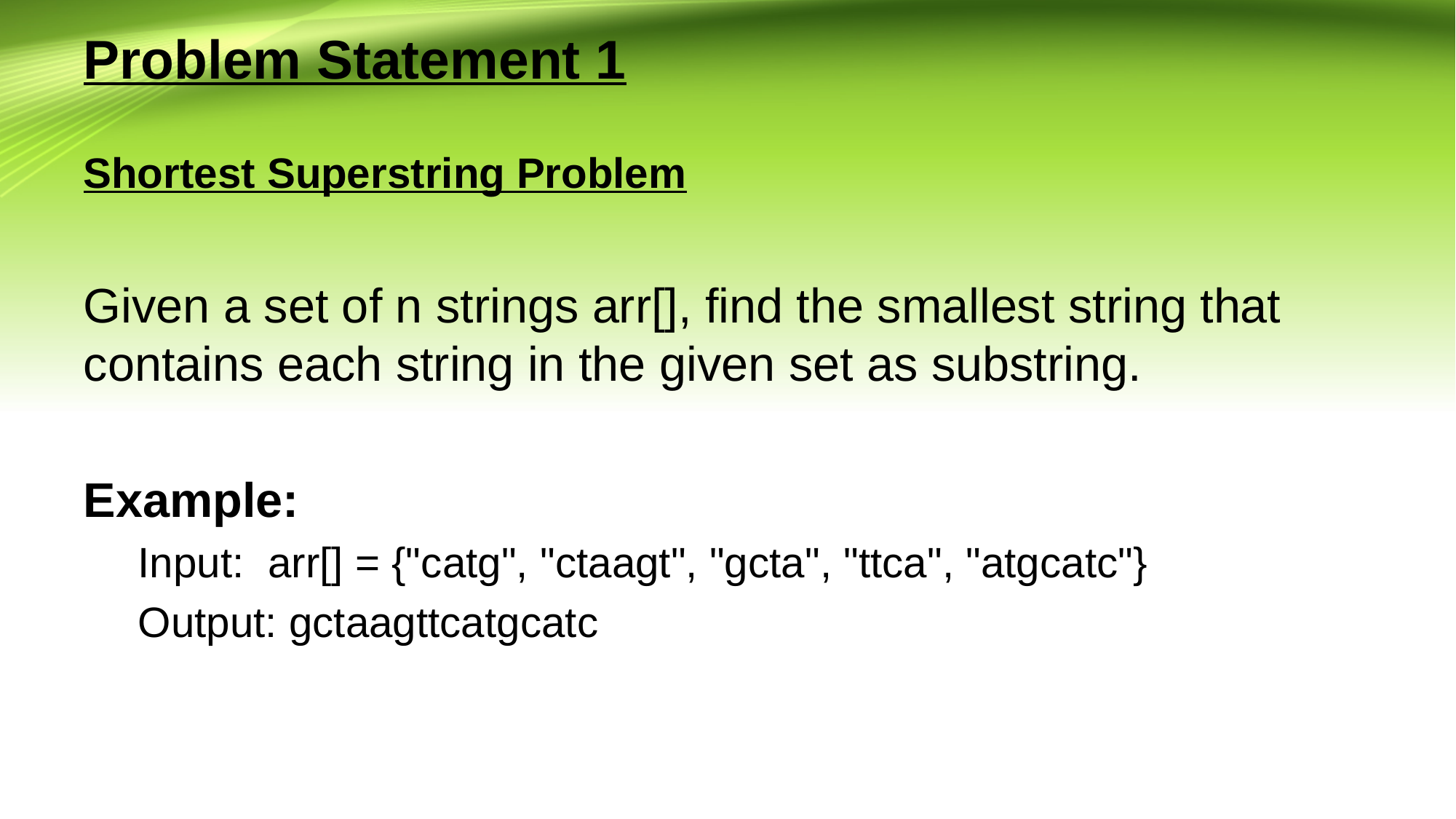

# Problem Statement 1
Shortest Superstring Problem

Given a set of n strings arr[], find the smallest string that contains each string in the given set as substring.

Example:
Input:  arr[] = {"catg", "ctaagt", "gcta", "ttca", "atgcatc"}
Output: gctaagttcatgcatc